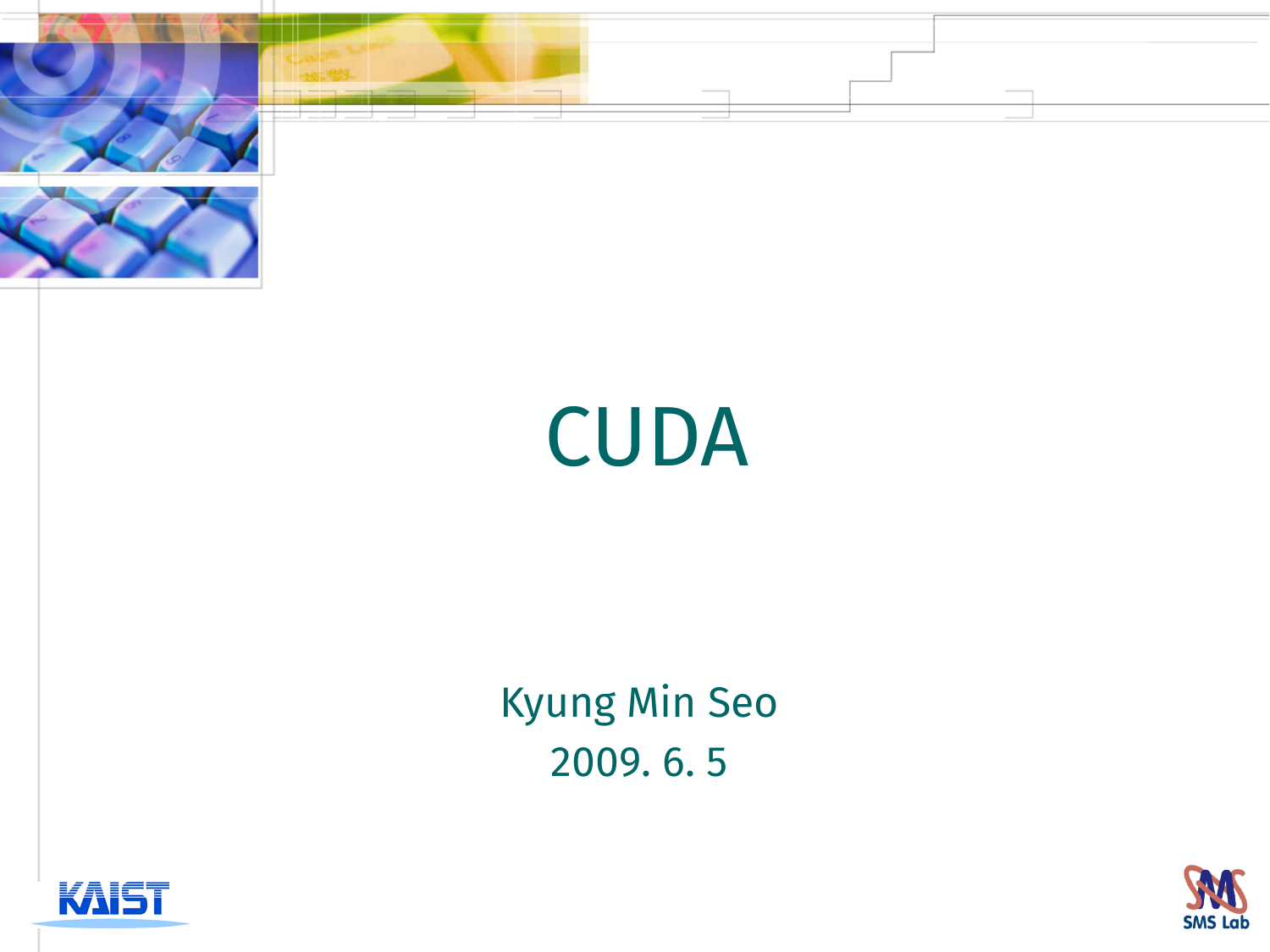

# CUDA

Kyung Min Seo
2009. 6. 5